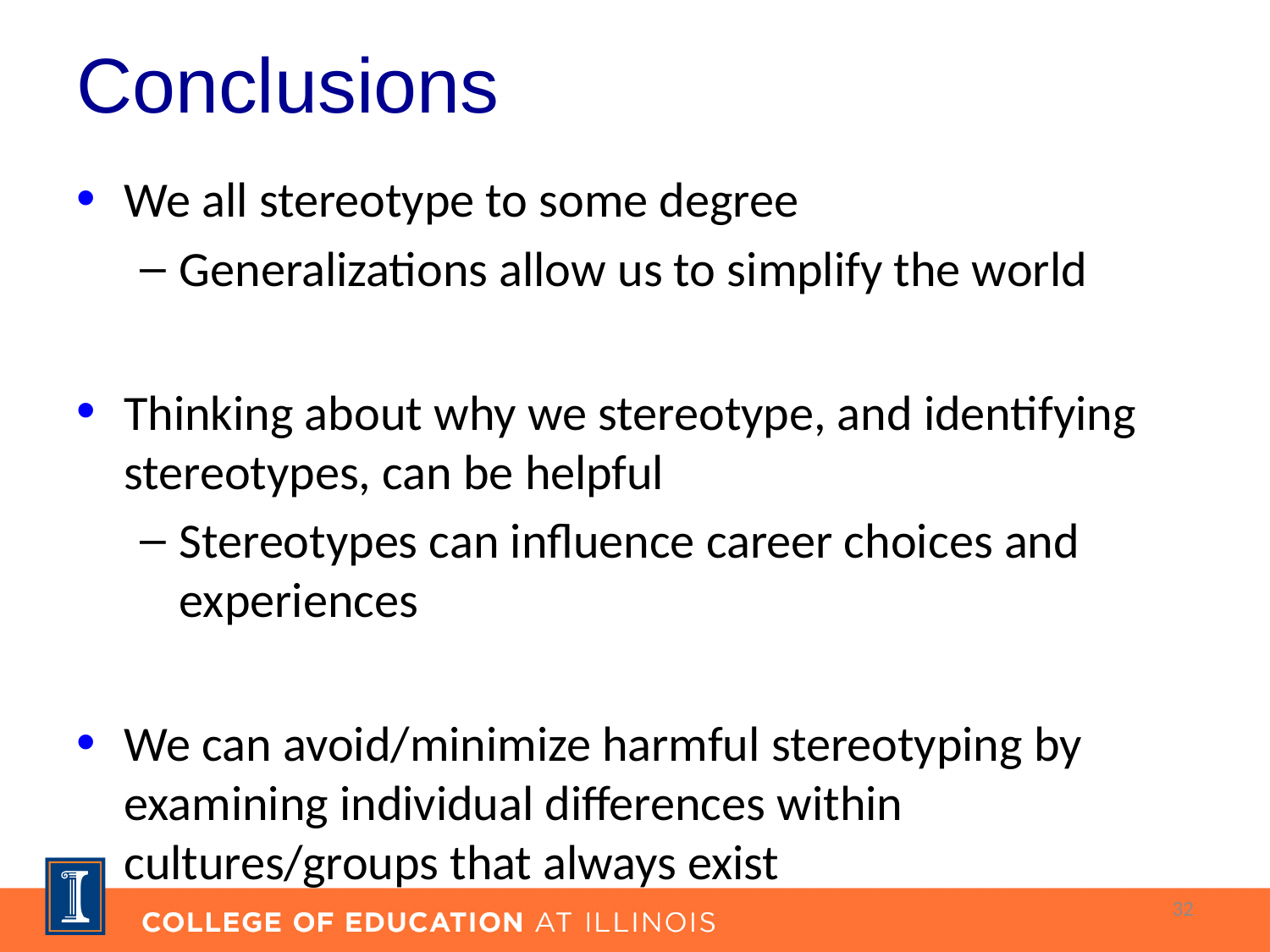

# Conclusions
We all stereotype to some degree
Generalizations allow us to simplify the world

Thinking about why we stereotype, and identifying stereotypes, can be helpful
Stereotypes can influence career choices and experiences

We can avoid/minimize harmful stereotyping by examining individual differences within cultures/groups that always exist
32